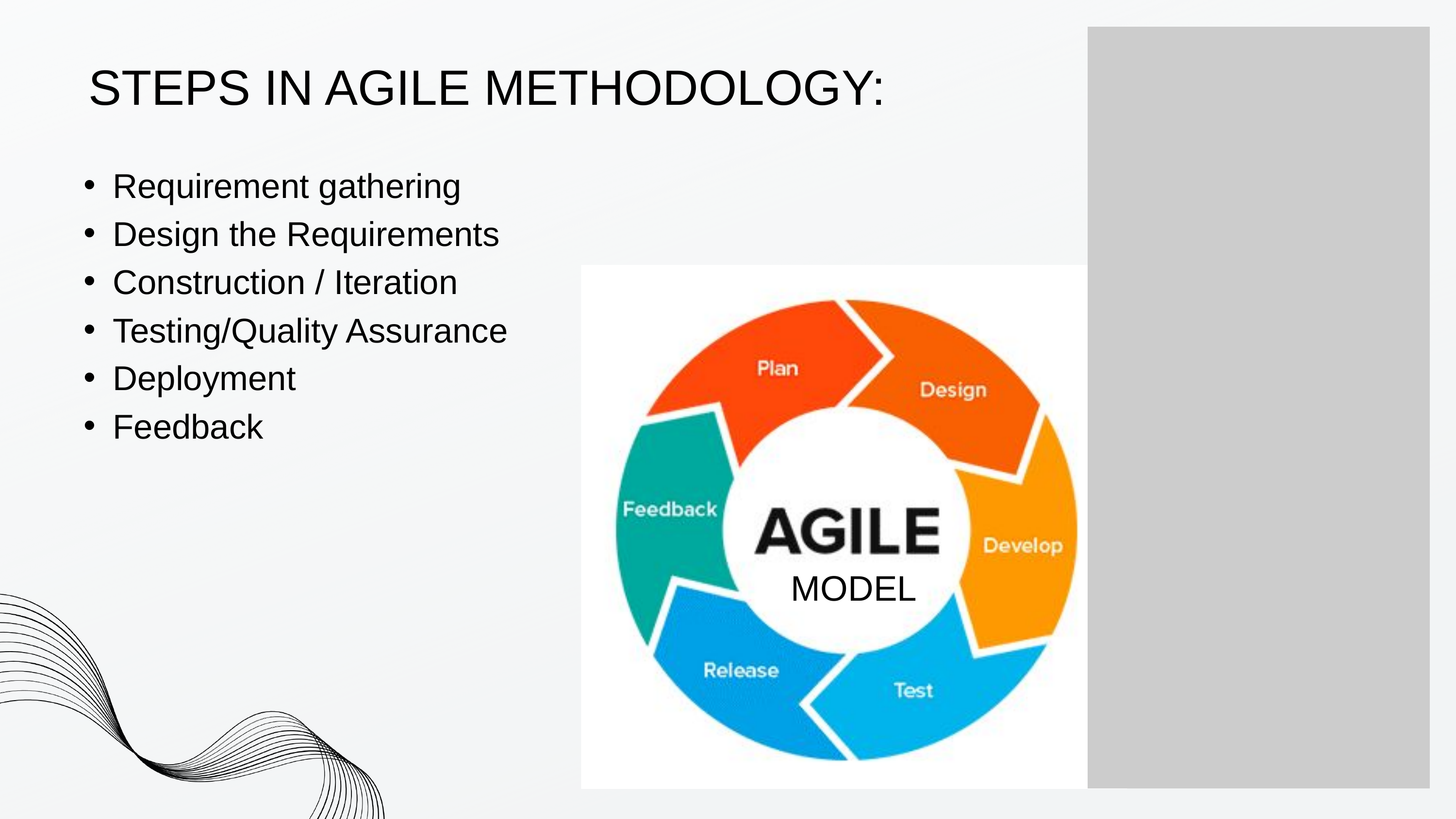

STEPS IN AGILE METHODOLOGY:
Requirement gathering
Design the Requirements
Construction / Iteration
Testing/Quality Assurance
Deployment
Feedback

MODEL